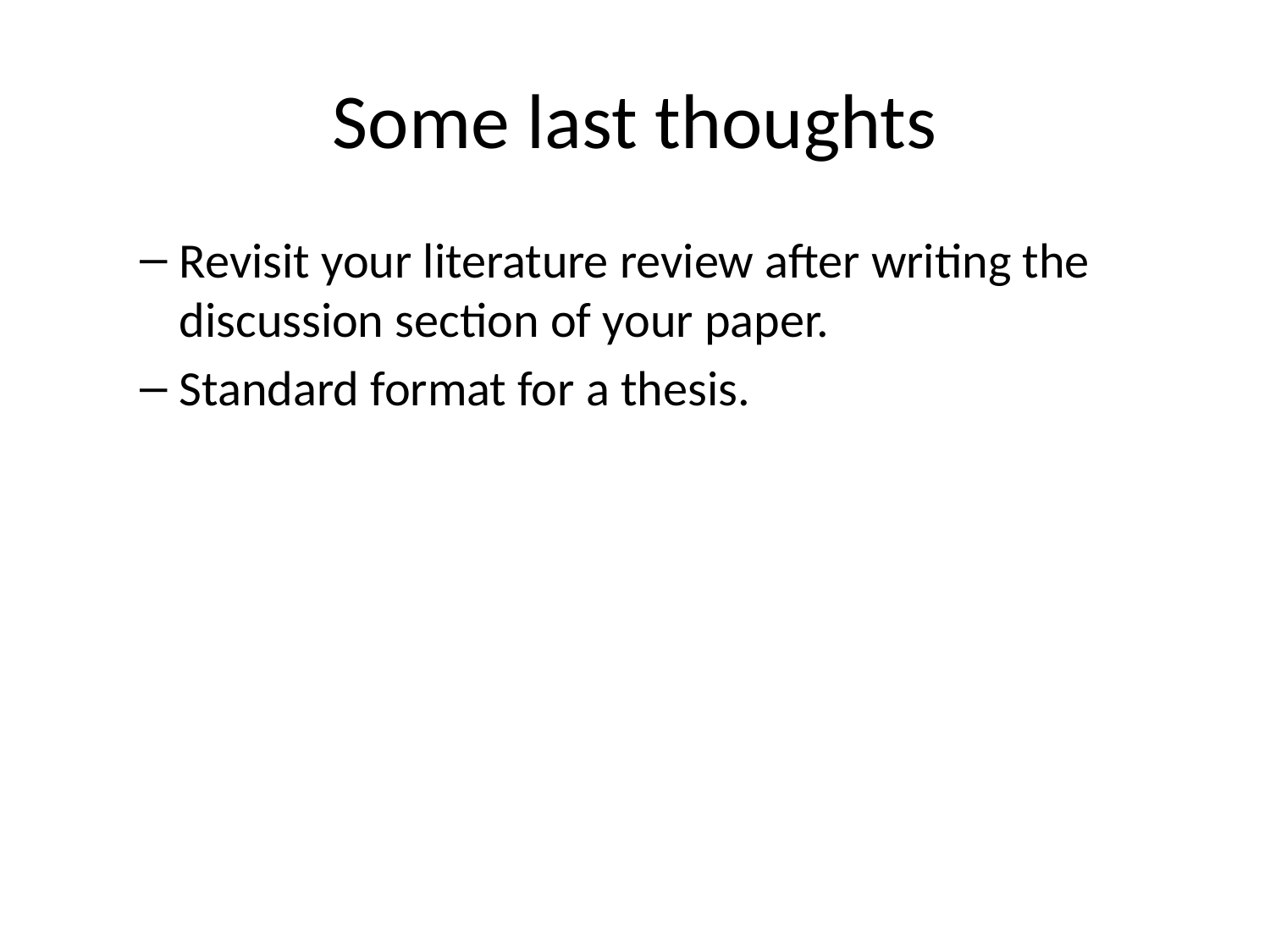

# Some last thoughts
Revisit your literature review after writing the discussion section of your paper.
Standard format for a thesis.